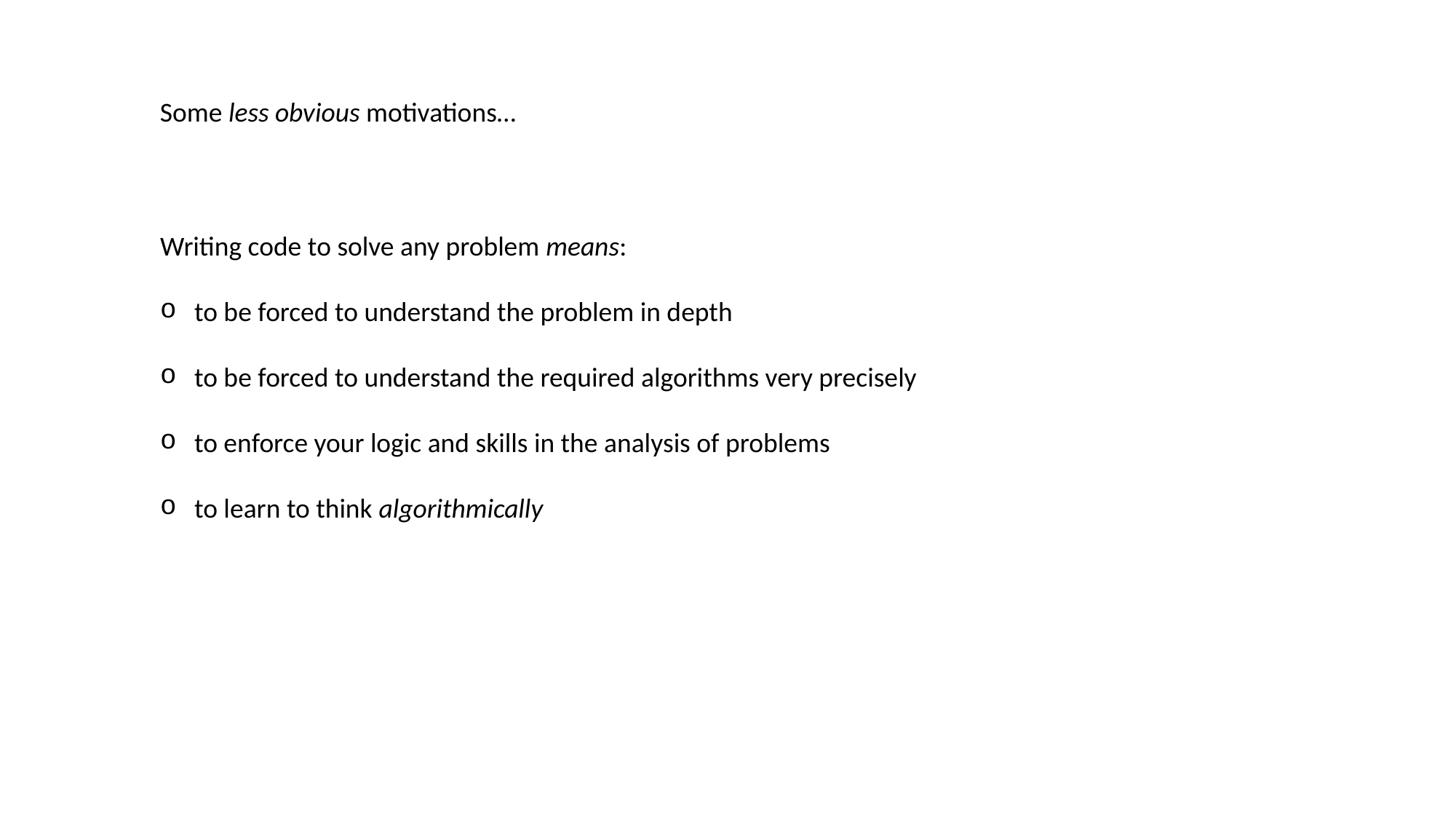

Some less obvious motivations…
Writing code to solve any problem means:

to be forced to understand the problem in depth

to be forced to understand the required algorithms very precisely

to enforce your logic and skills in the analysis of problems

to learn to think algorithmically